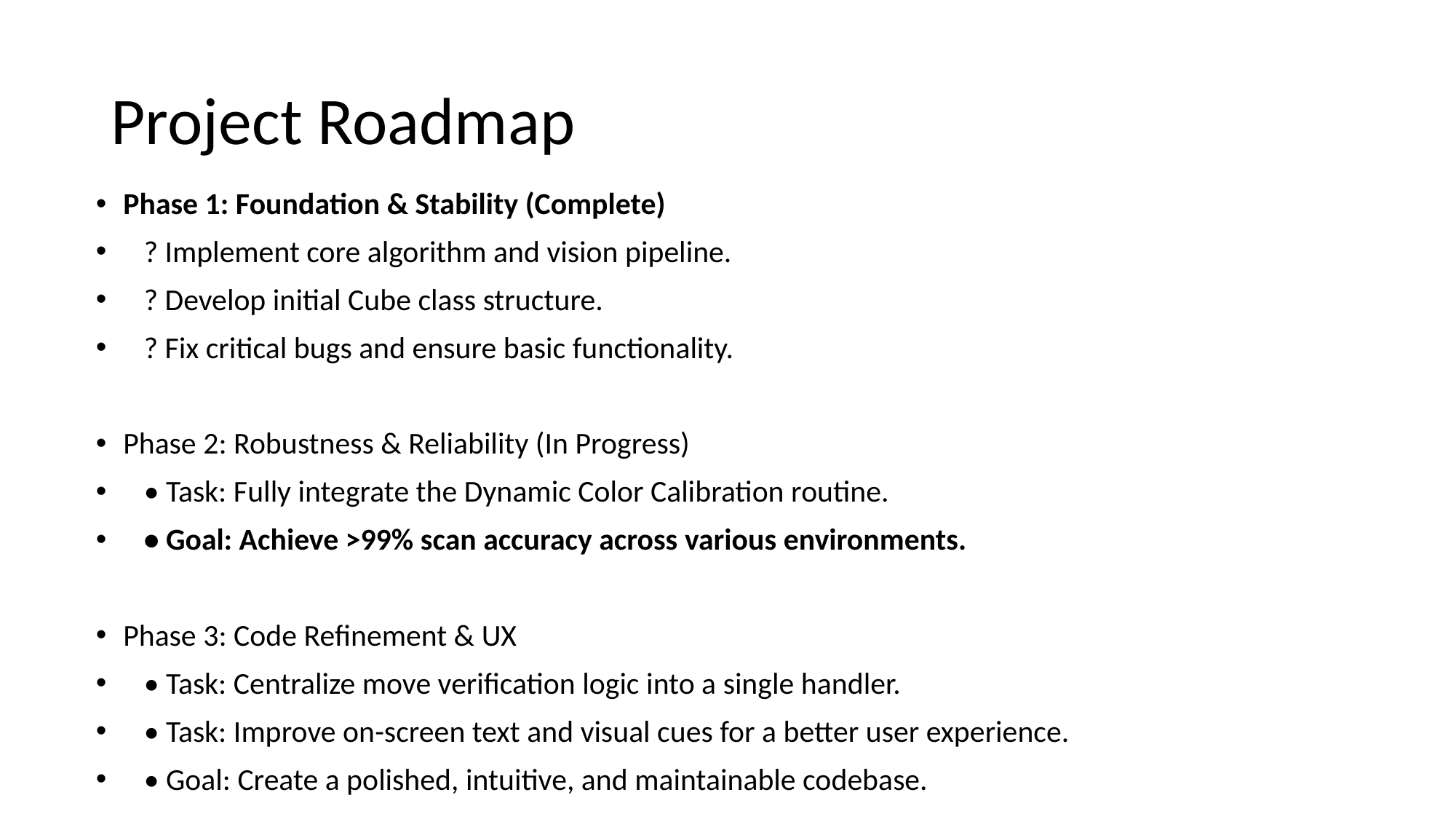

# Project Roadmap
Phase 1: Foundation & Stability (Complete)
   ? Implement core algorithm and vision pipeline.
   ? Develop initial Cube class structure.
   ? Fix critical bugs and ensure basic functionality.

Phase 2: Robustness & Reliability (In Progress)
   • Task: Fully integrate the Dynamic Color Calibration routine.
   • Goal: Achieve >99% scan accuracy across various environments.

Phase 3: Code Refinement & UX
   • Task: Centralize move verification logic into a single handler.
   • Task: Improve on-screen text and visual cues for a better user experience.
   • Goal: Create a polished, intuitive, and maintainable codebase.